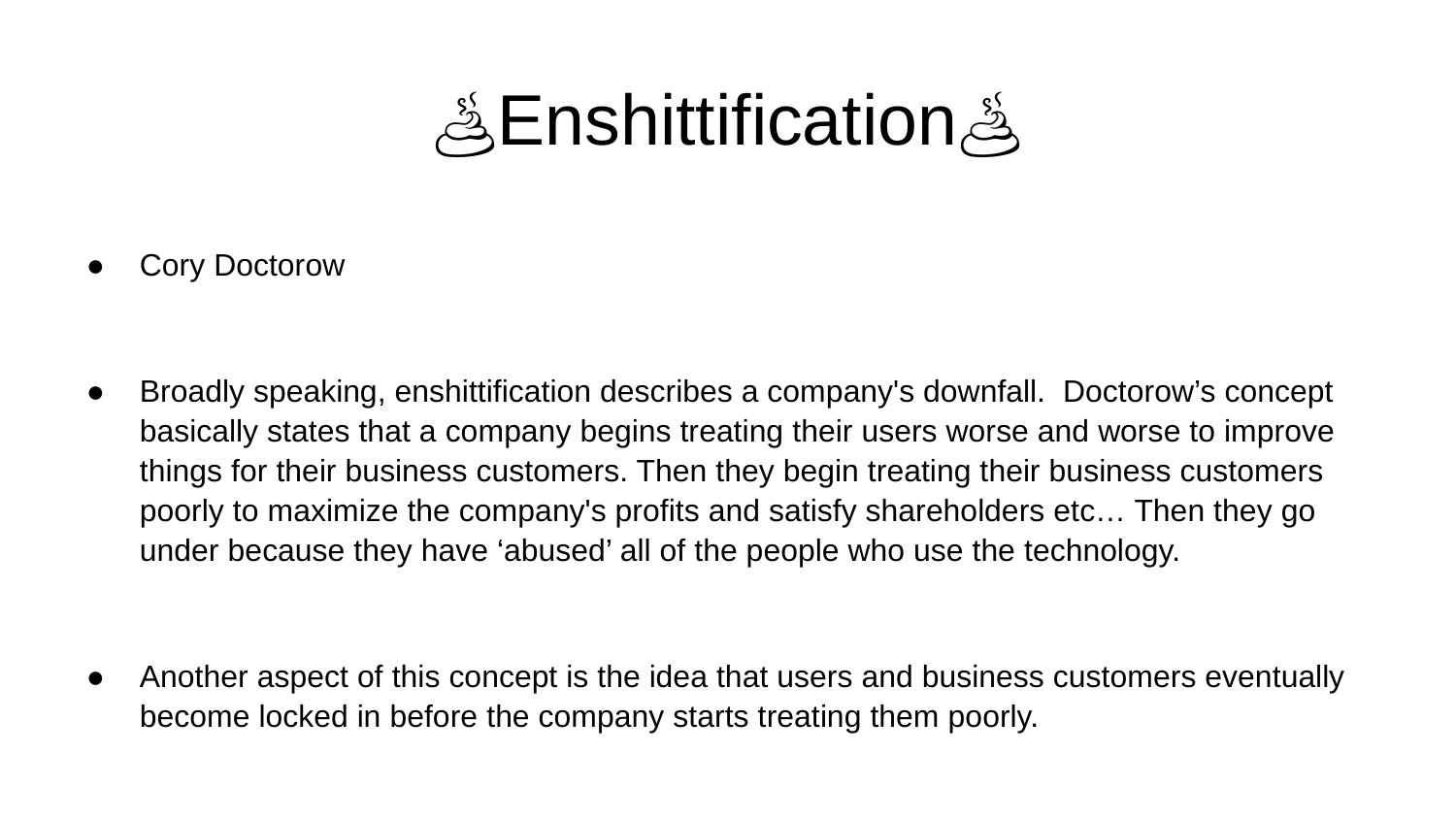

# 💩Enshittification💩
Cory Doctorow

Broadly speaking, enshittification describes a company's downfall.  Doctorow’s concept basically states that a company begins treating their users worse and worse to improve things for their business customers. Then they begin treating their business customers poorly to maximize the company's profits and satisfy shareholders etc… Then they go under because they have ‘abused’ all of the people who use the technology.

Another aspect of this concept is the idea that users and business customers eventually become locked in before the company starts treating them poorly.